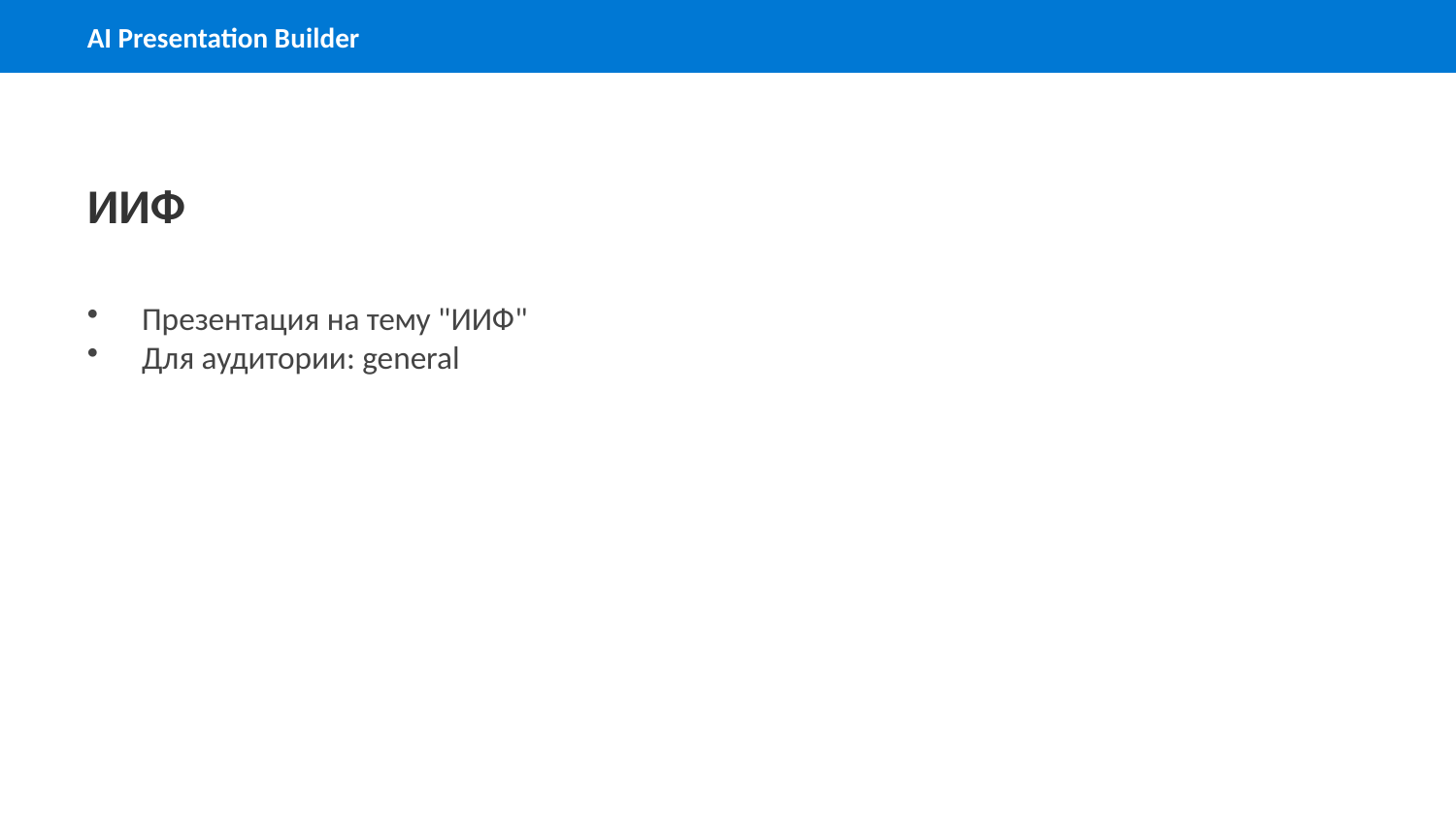

ИИФ
Презентация на тему "ИИФ"
Для аудитории: general
1